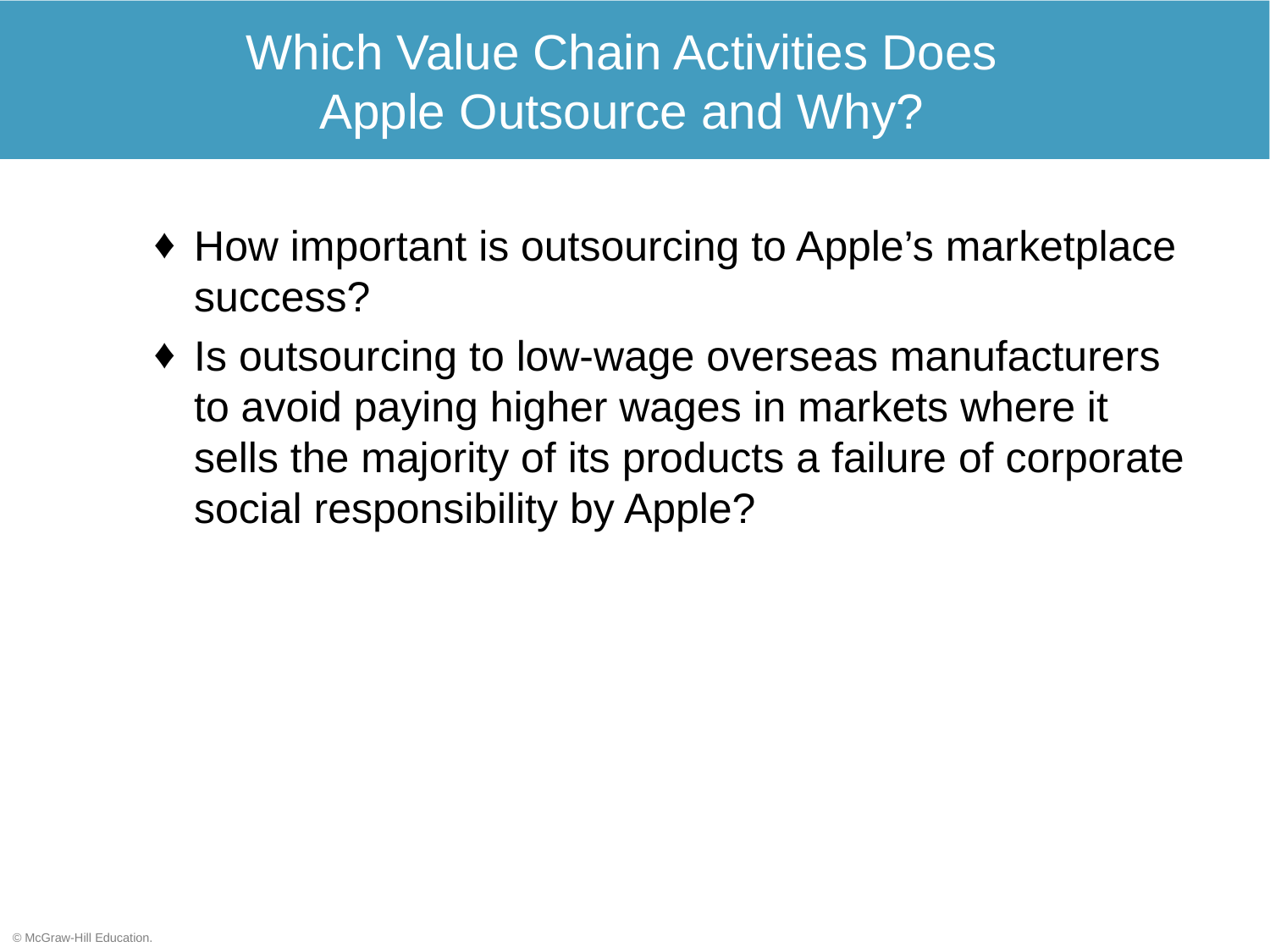

# Which Value Chain Activities Does Apple Outsource and Why?
How important is outsourcing to Apple’s marketplace success?
Is outsourcing to low-wage overseas manufacturers to avoid paying higher wages in markets where it sells the majority of its products a failure of corporate social responsibility by Apple?